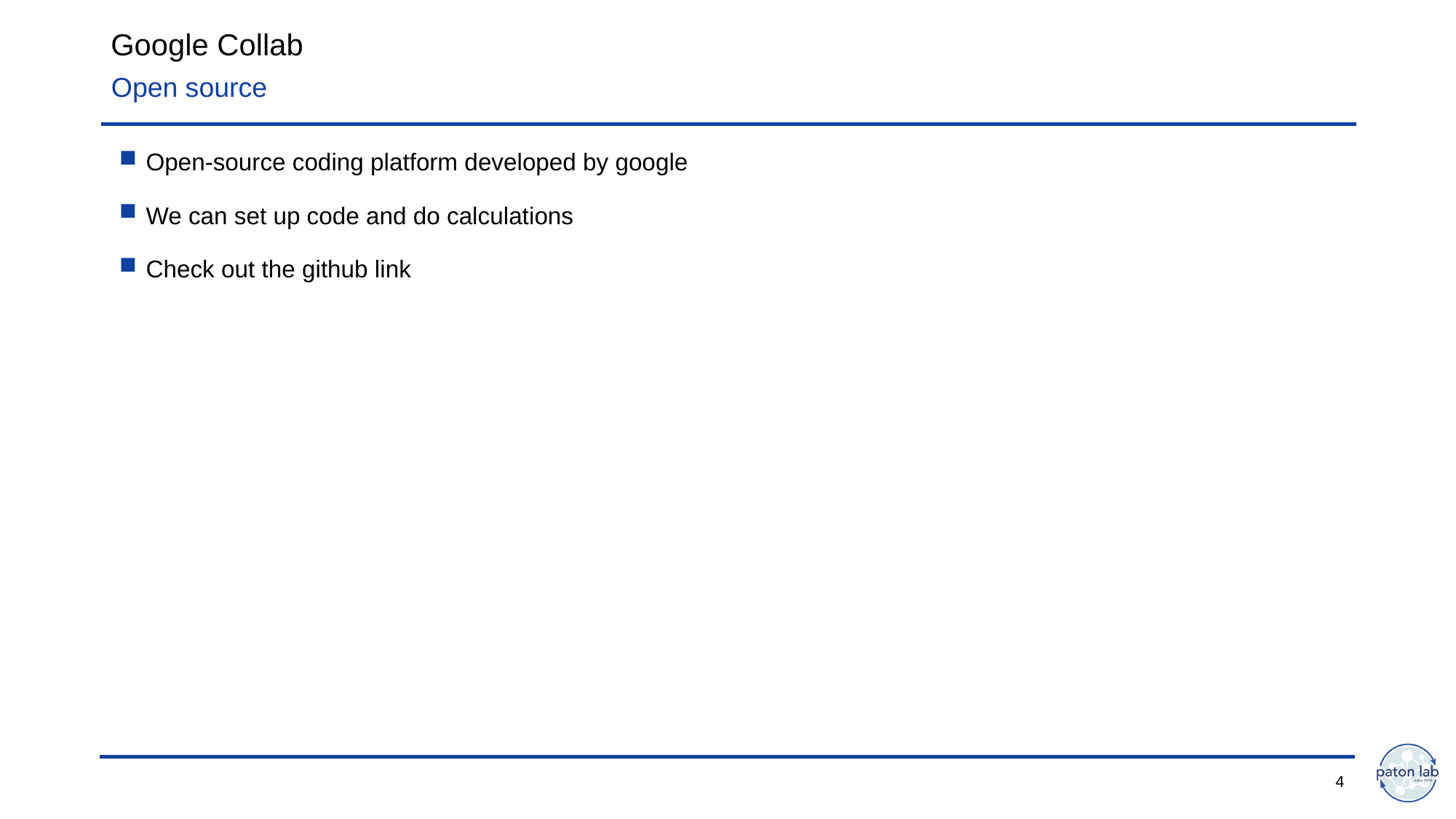

# Google Collab
Open source
Open-source coding platform developed by google
We can set up code and do calculations
Check out the github link

4